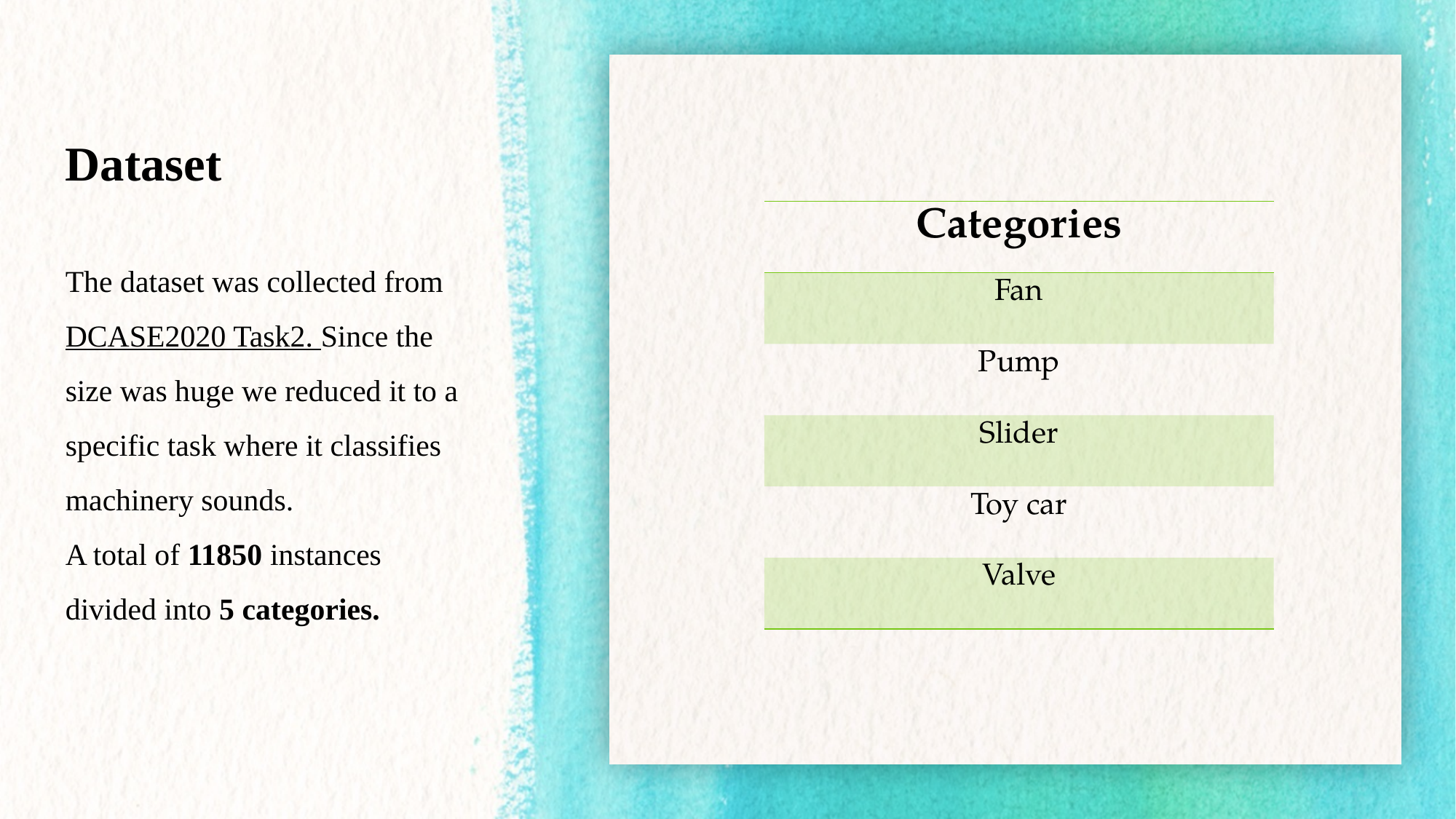

Dataset

| Categories |
| --- |
| Fan |
| Pump |
| Slider |
| Toy car |
| Valve |
# The dataset was collected from DCASE2020 Task2. Since the size was huge we reduced it to a specific task where it classifies machinery sounds. A total of 11850 instances divided into 5 categories.